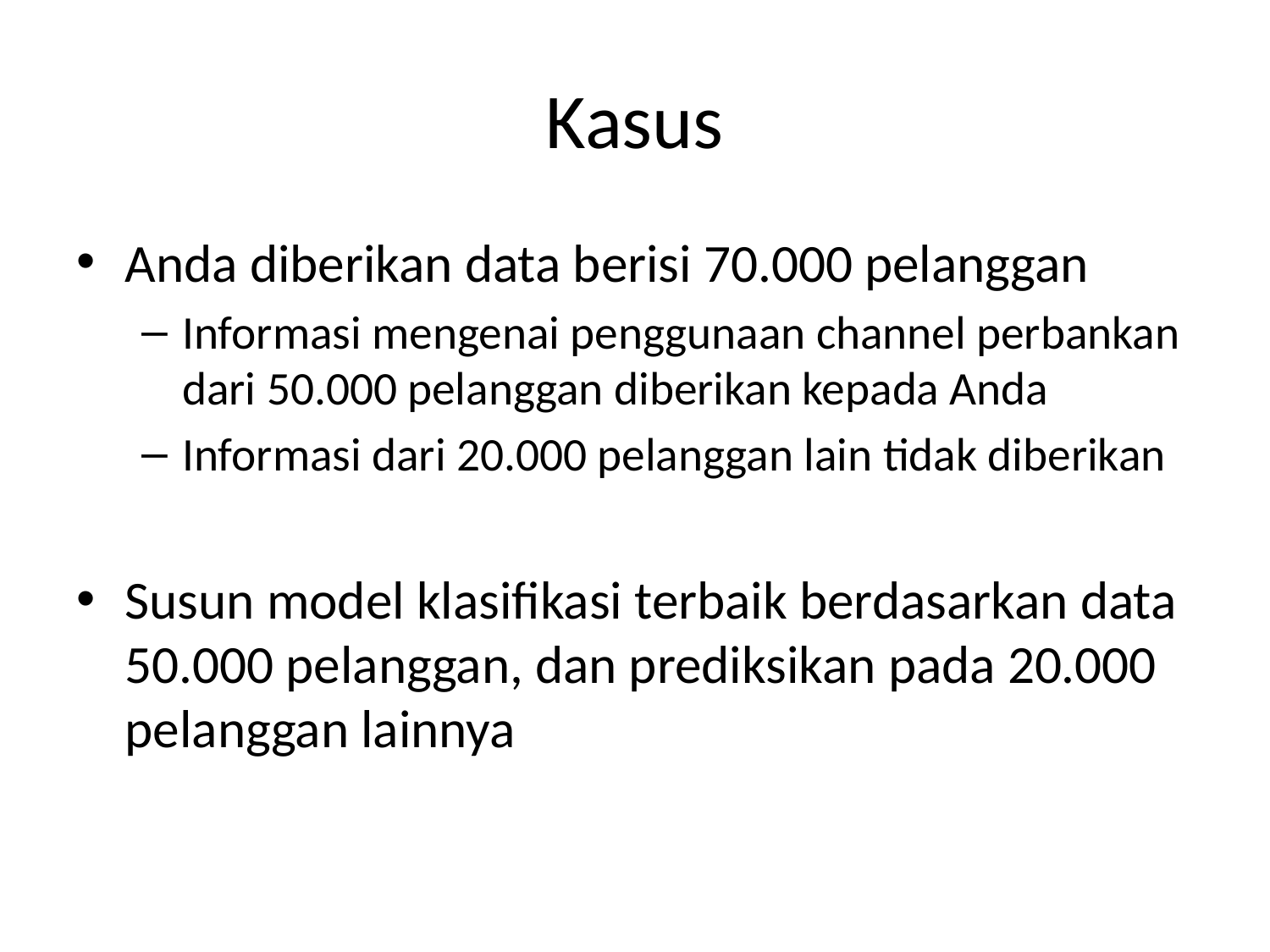

# Kasus
Anda diberikan data berisi 70.000 pelanggan
Informasi mengenai penggunaan channel perbankan dari 50.000 pelanggan diberikan kepada Anda
Informasi dari 20.000 pelanggan lain tidak diberikan

Susun model klasifikasi terbaik berdasarkan data 50.000 pelanggan, dan prediksikan pada 20.000 pelanggan lainnya